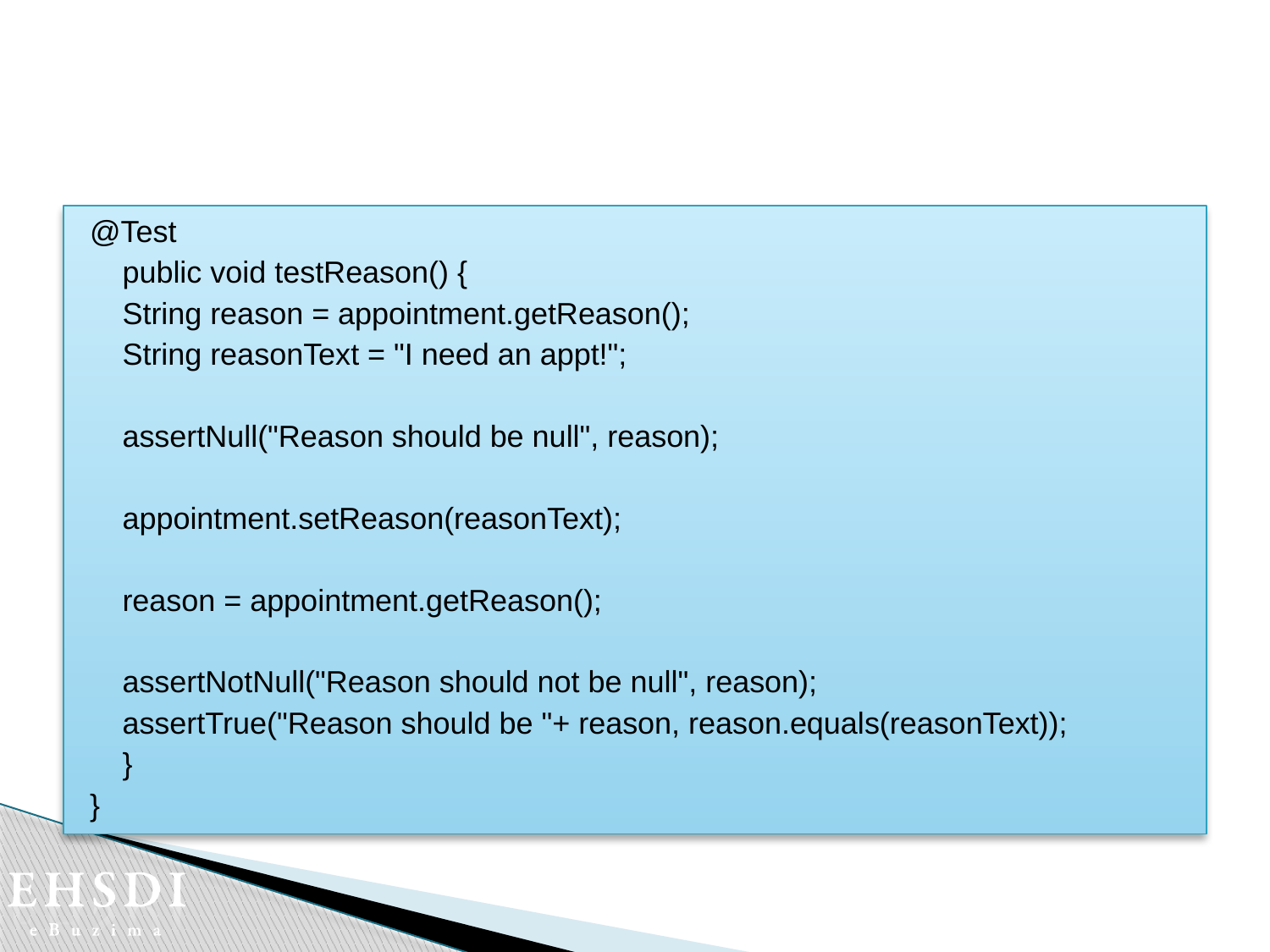

#
@Test
	public void testReason() {
		String reason = appointment.getReason();
		String reasonText = "I need an appt!";

		assertNull("Reason should be null", reason);

		appointment.setReason(reasonText);

		reason = appointment.getReason();

		assertNotNull("Reason should not be null", reason);
		assertTrue("Reason should be "+ reason, reason.equals(reasonText));
	}
}